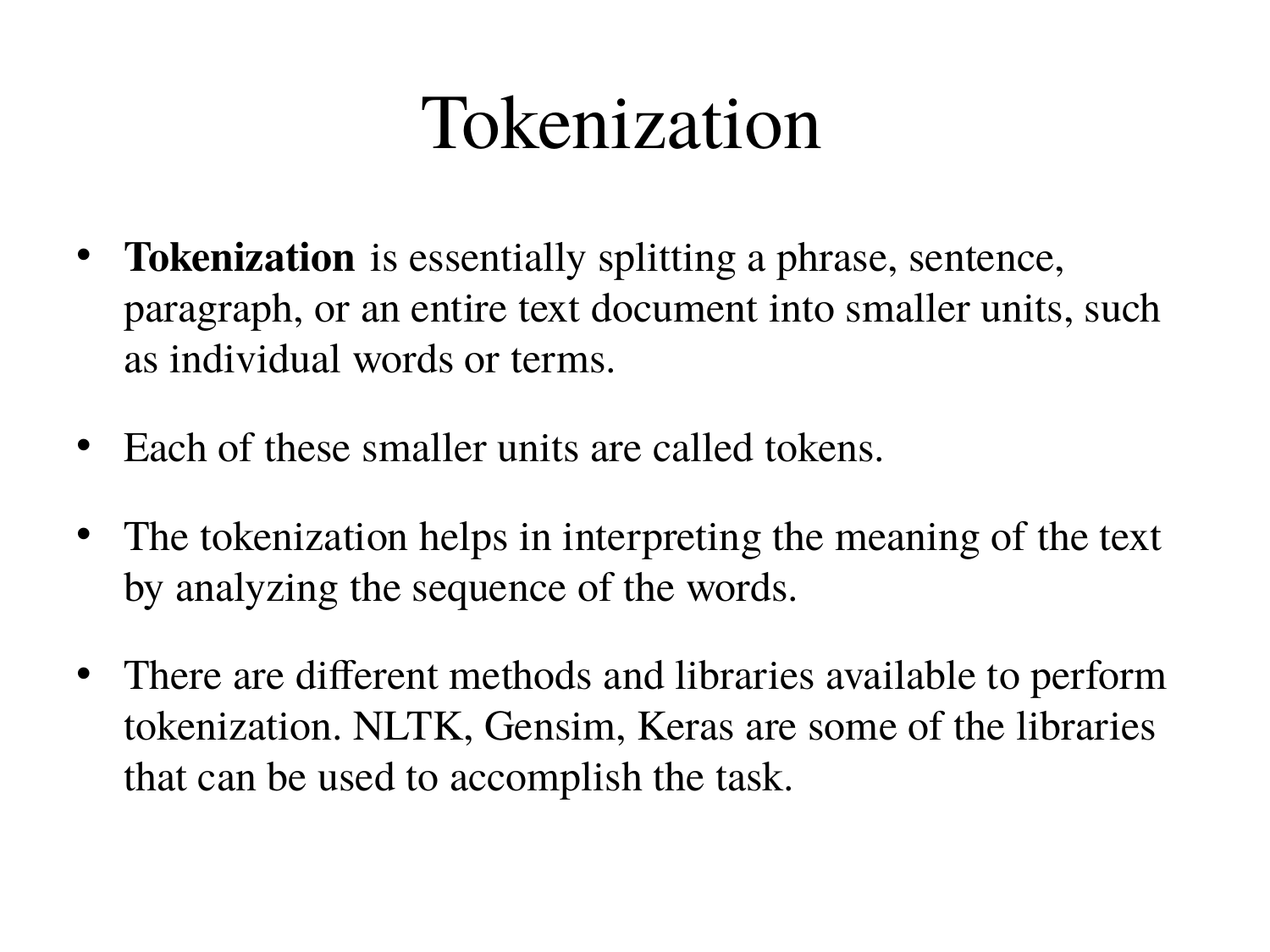

# Tokenization
Tokenization is essentially splitting a phrase, sentence, paragraph, or an entire text document into smaller units, such as individual words or terms.

Each of these smaller units are called tokens.

The tokenization helps in interpreting the meaning of the text by analyzing the sequence of the words.

There are different methods and libraries available to perform tokenization. NLTK, Gensim, Keras are some of the libraries that can be used to accomplish the task.